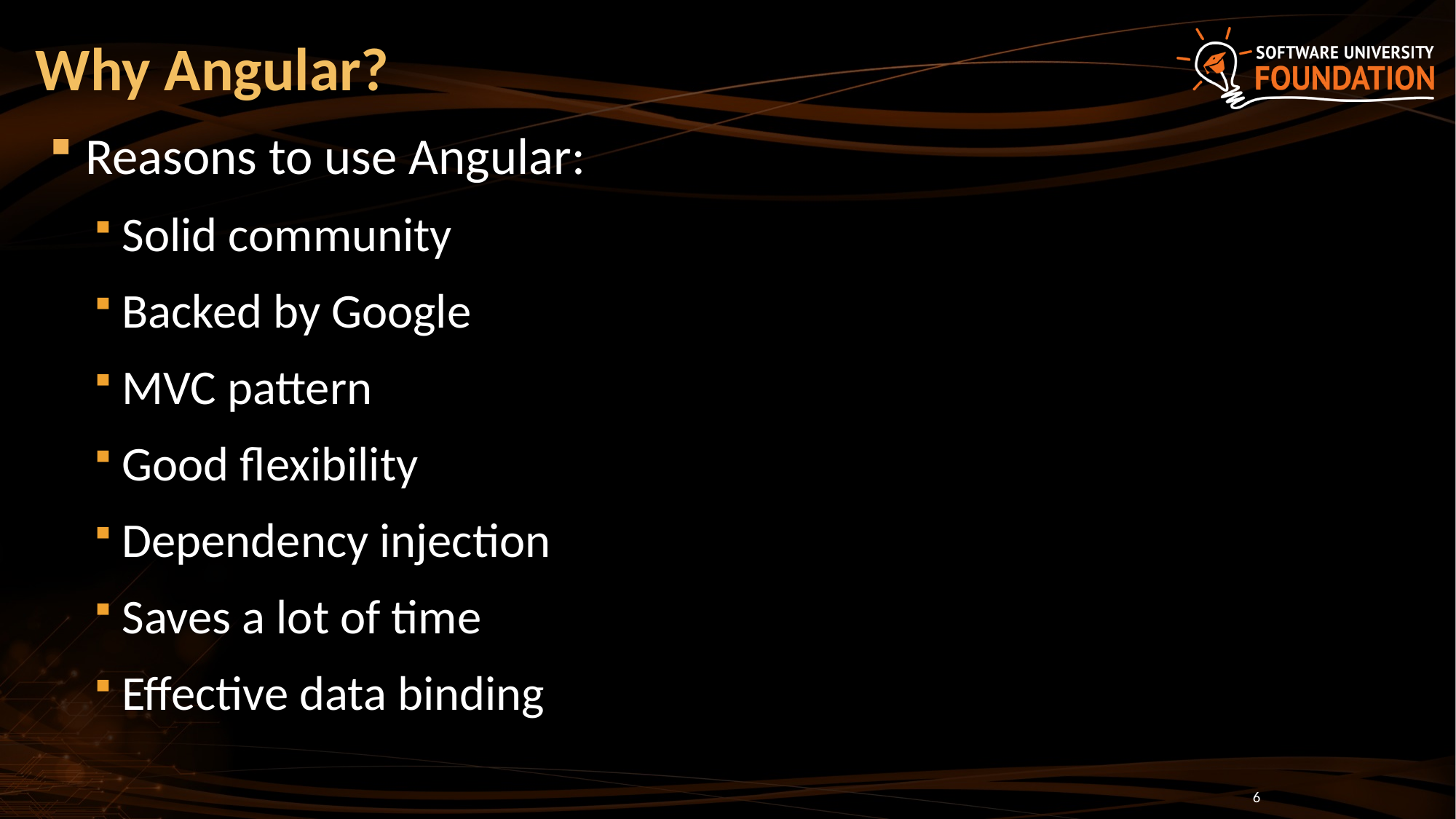

# Why Angular?
Reasons to use Angular:
Solid community
Backed by Google
MVC pattern
Good flexibility
Dependency injection
Saves a lot of time
Effective data binding
6